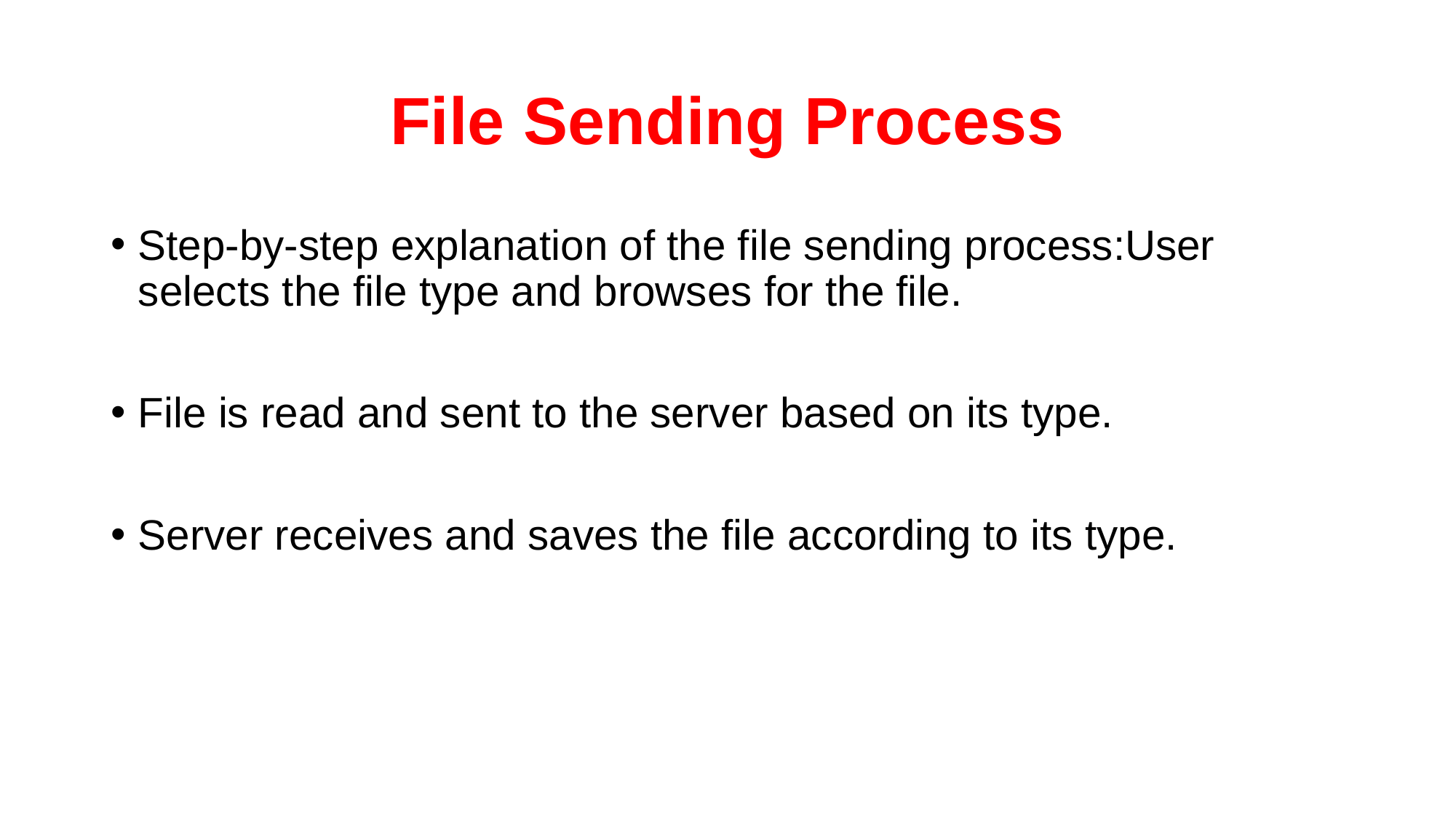

# File Sending Process
Step-by-step explanation of the file sending process:User selects the file type and browses for the file.

File is read and sent to the server based on its type.

Server receives and saves the file according to its type.